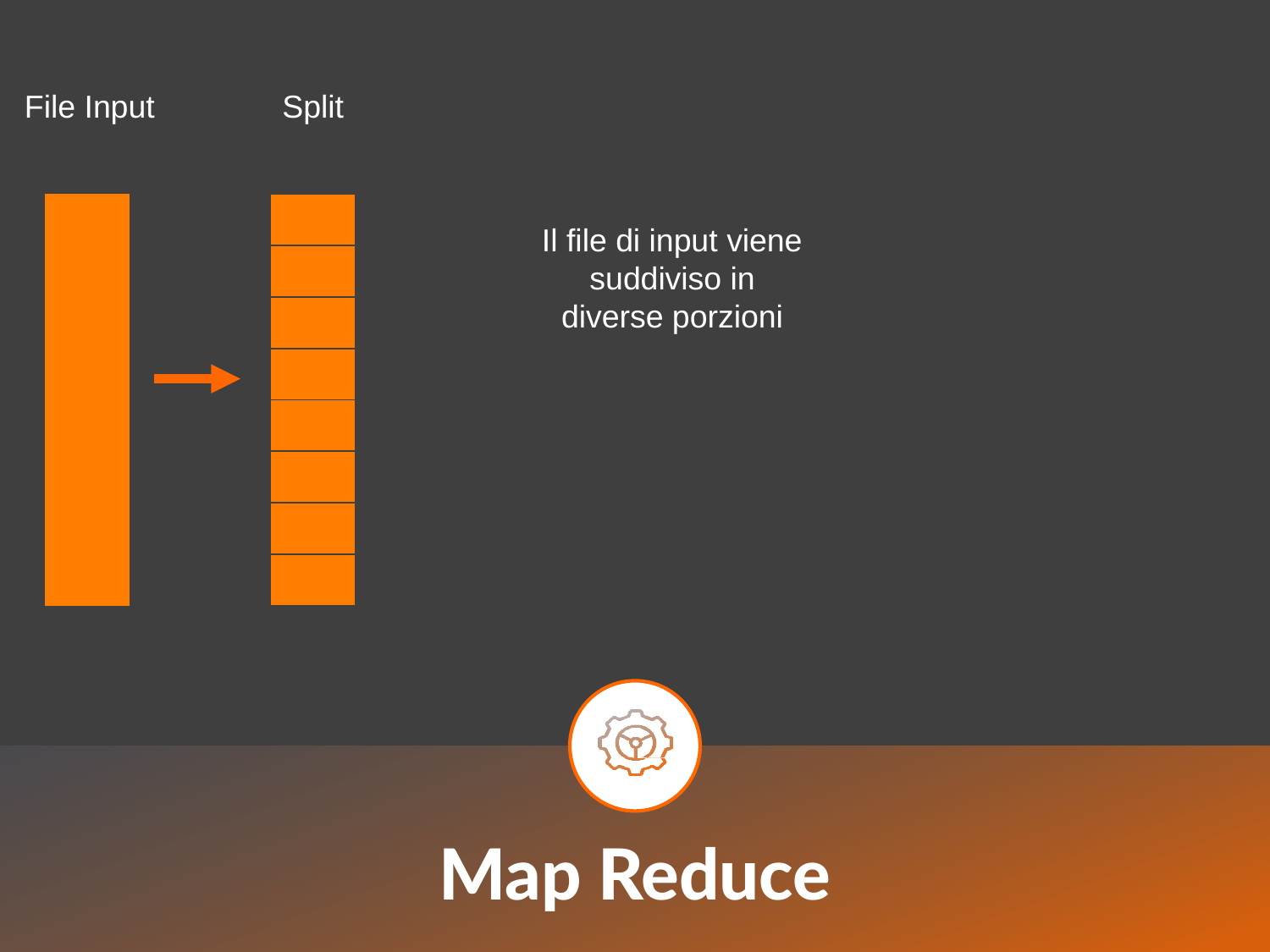

Split
File Input
|  |
| --- |
|  |
|  |
|  |
|  |
|  |
|  |
|  |
|  |
| --- |
|  |
|  |
|  |
|  |
|  |
|  |
|  |
Il file di input viene suddiviso in diverse porzioni

# Map Reduce